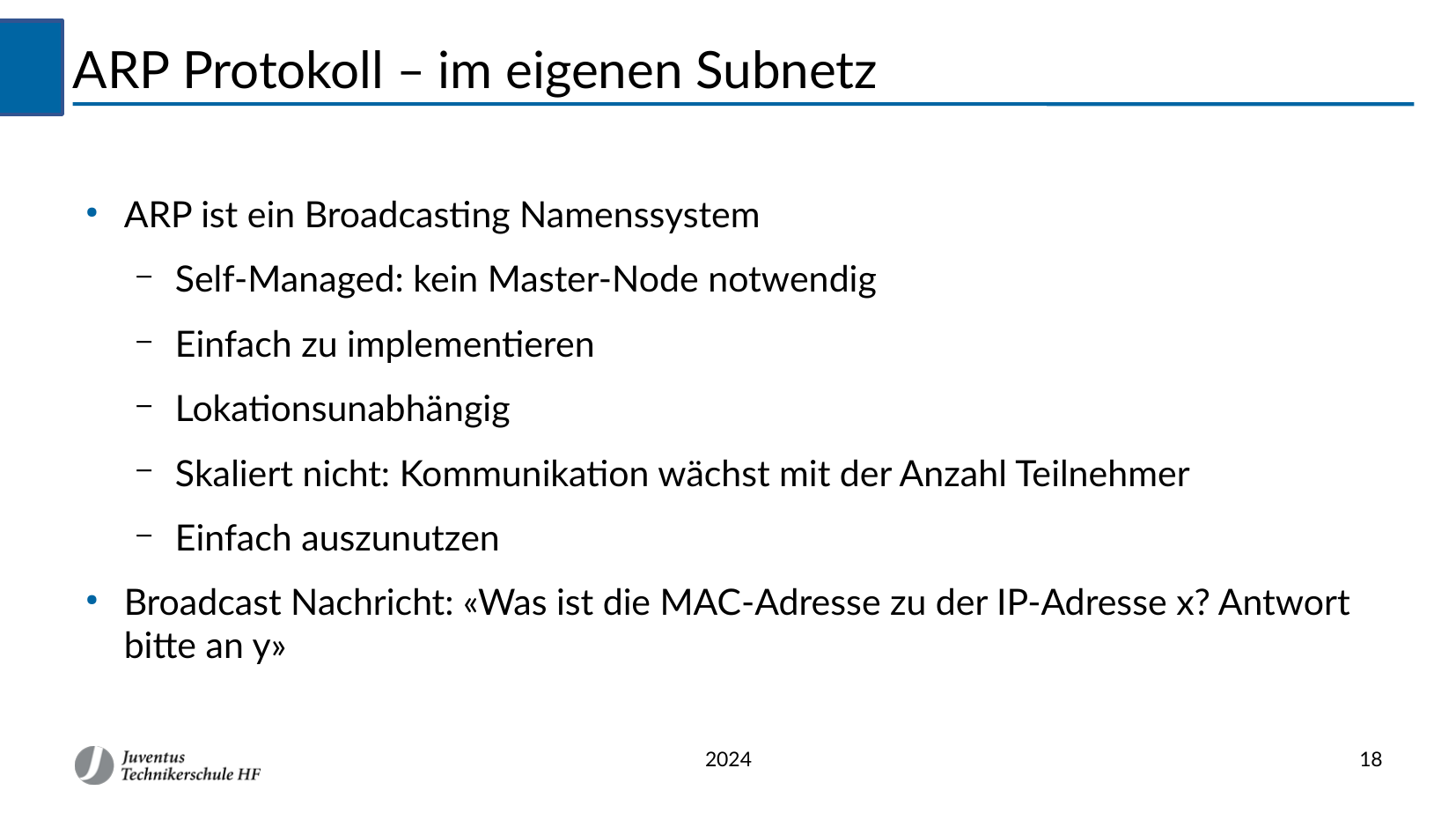

ARP Protokoll ‒ im eigenen Subnetz
ARP ist ein Broadcasting Namenssystem
Self-Managed: kein Master-Node notwendig
Einfach zu implementieren
Lokationsunabhängig
Skaliert nicht: Kommunikation wächst mit der Anzahl Teilnehmer
Einfach auszunutzen
Broadcast Nachricht: «Was ist die MAC-Adresse zu der IP-Adresse x? Antwort bitte an y»
2024
18